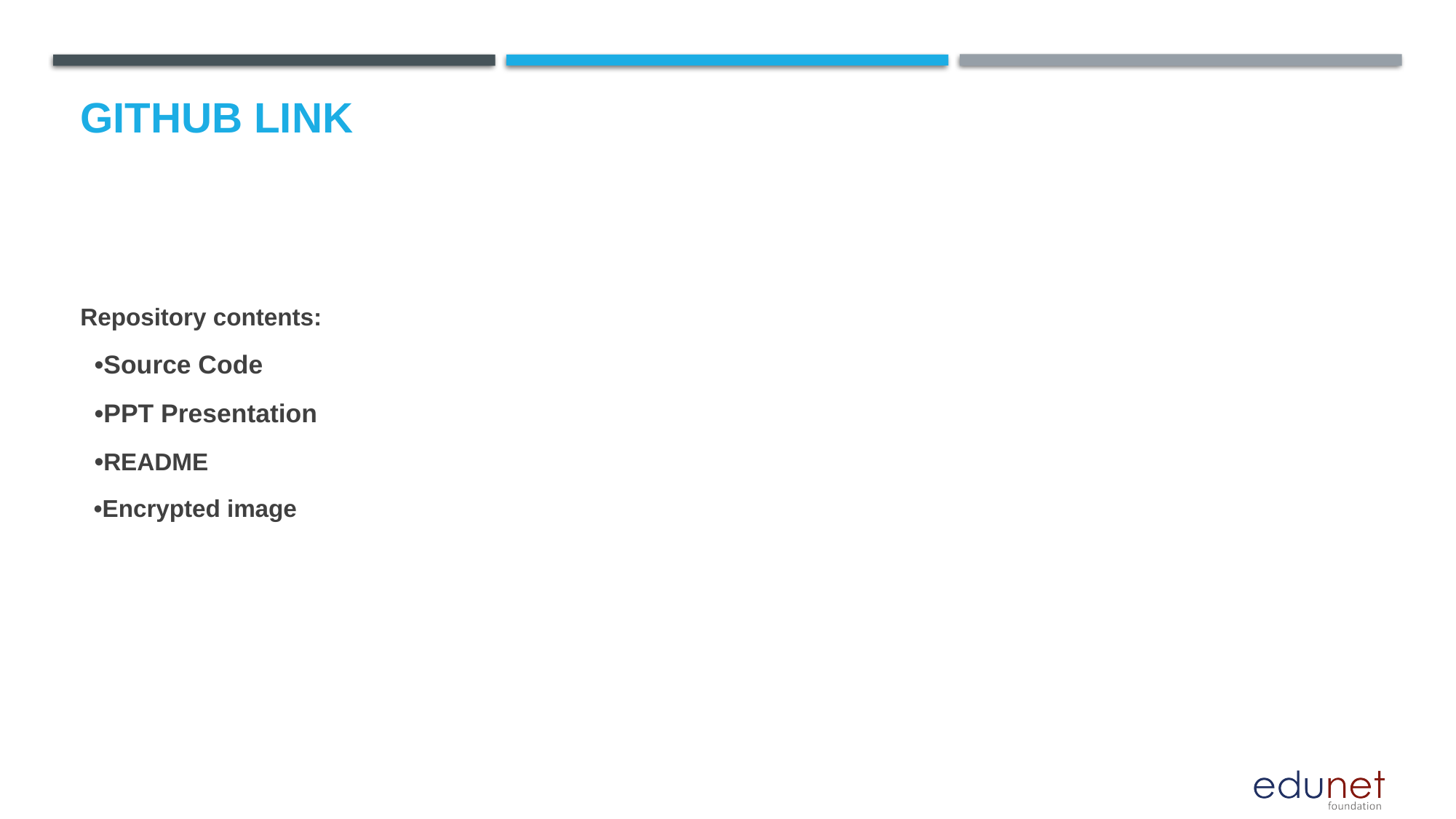

# GitHub Link
Repository contents:
  •Source Code
  •PPT Presentation
  •README
  •Encrypted image